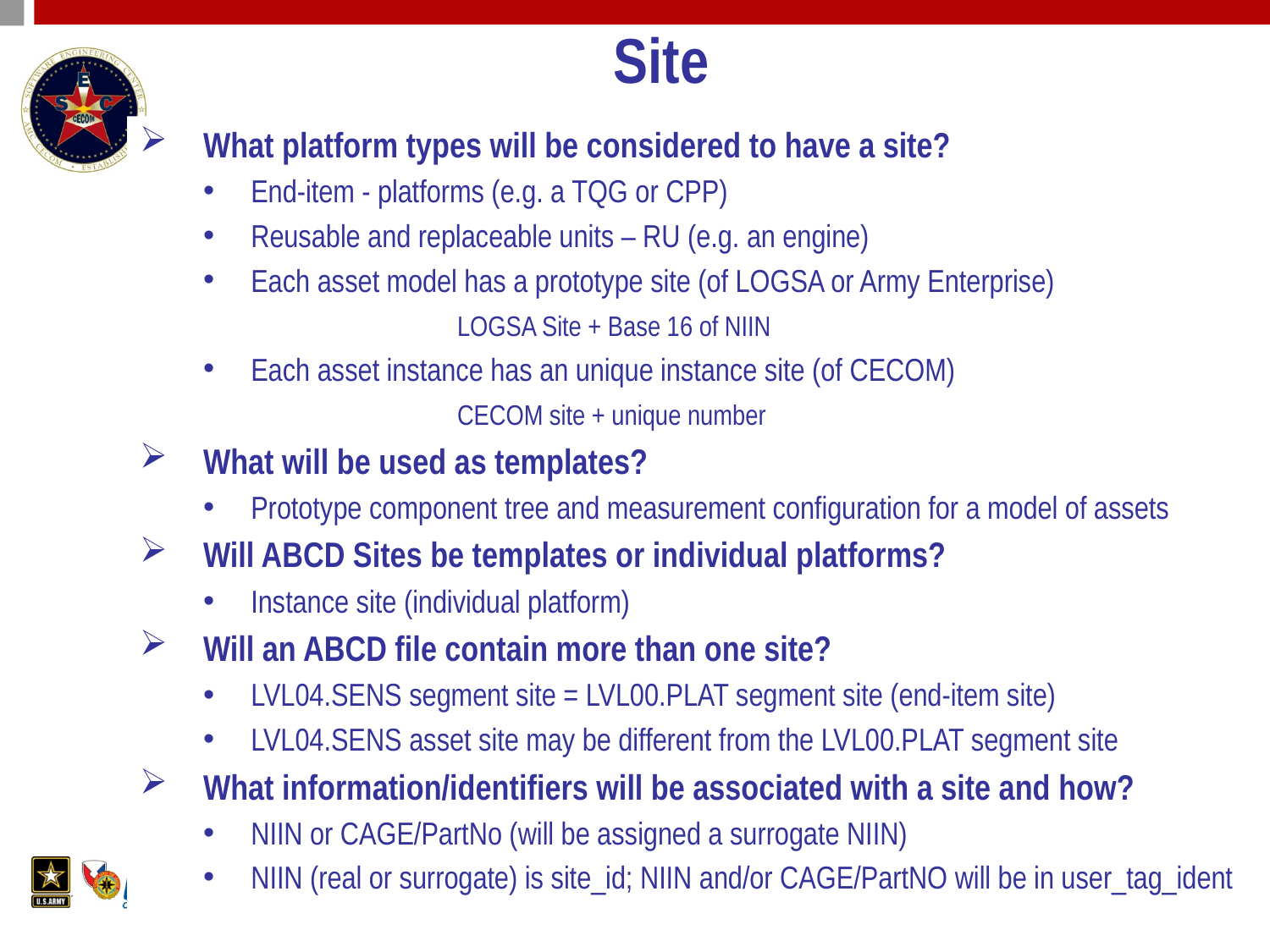

# Site
What platform types will be considered to have a site?
End-item - platforms (e.g. a TQG or CPP)
Reusable and replaceable units – RU (e.g. an engine)
Each asset model has a prototype site (of LOGSA or Army Enterprise)
		LOGSA Site + Base 16 of NIIN
Each asset instance has an unique instance site (of CECOM)
		CECOM site + unique number
What will be used as templates?
Prototype component tree and measurement configuration for a model of assets
Will ABCD Sites be templates or individual platforms?
Instance site (individual platform)
Will an ABCD file contain more than one site?
LVL04.SENS segment site = LVL00.PLAT segment site (end-item site)
LVL04.SENS asset site may be different from the LVL00.PLAT segment site
What information/identifiers will be associated with a site and how?
NIIN or CAGE/PartNo (will be assigned a surrogate NIIN)
NIIN (real or surrogate) is site_id; NIIN and/or CAGE/PartNO will be in user_tag_ident